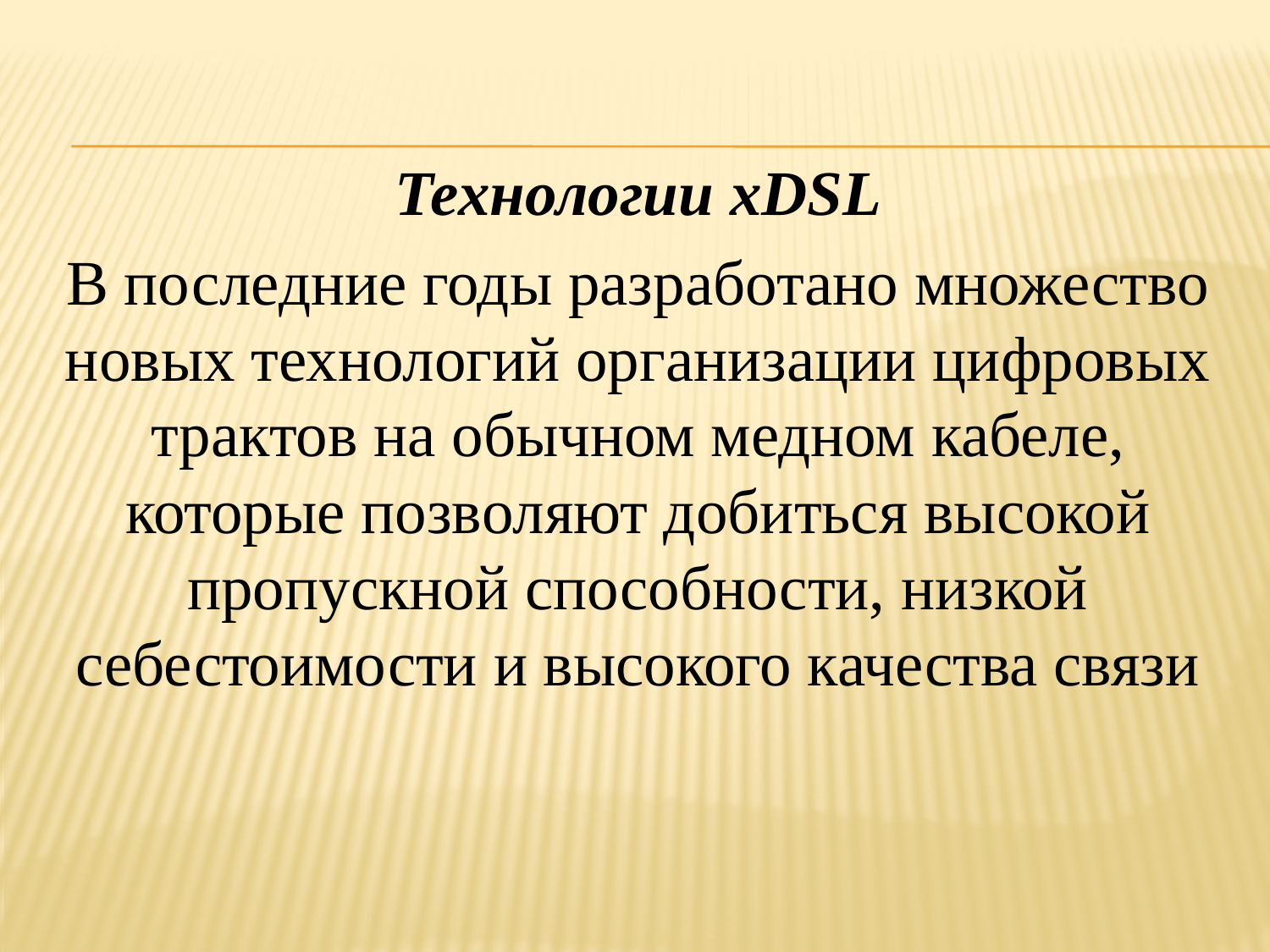

Технологии xDSL
В последние годы разработано множество новых технологий организации цифровых трактов на обычном медном кабеле, которые позволяют добиться высокой пропускной способности, низкой себестоимости и высокого качества связи